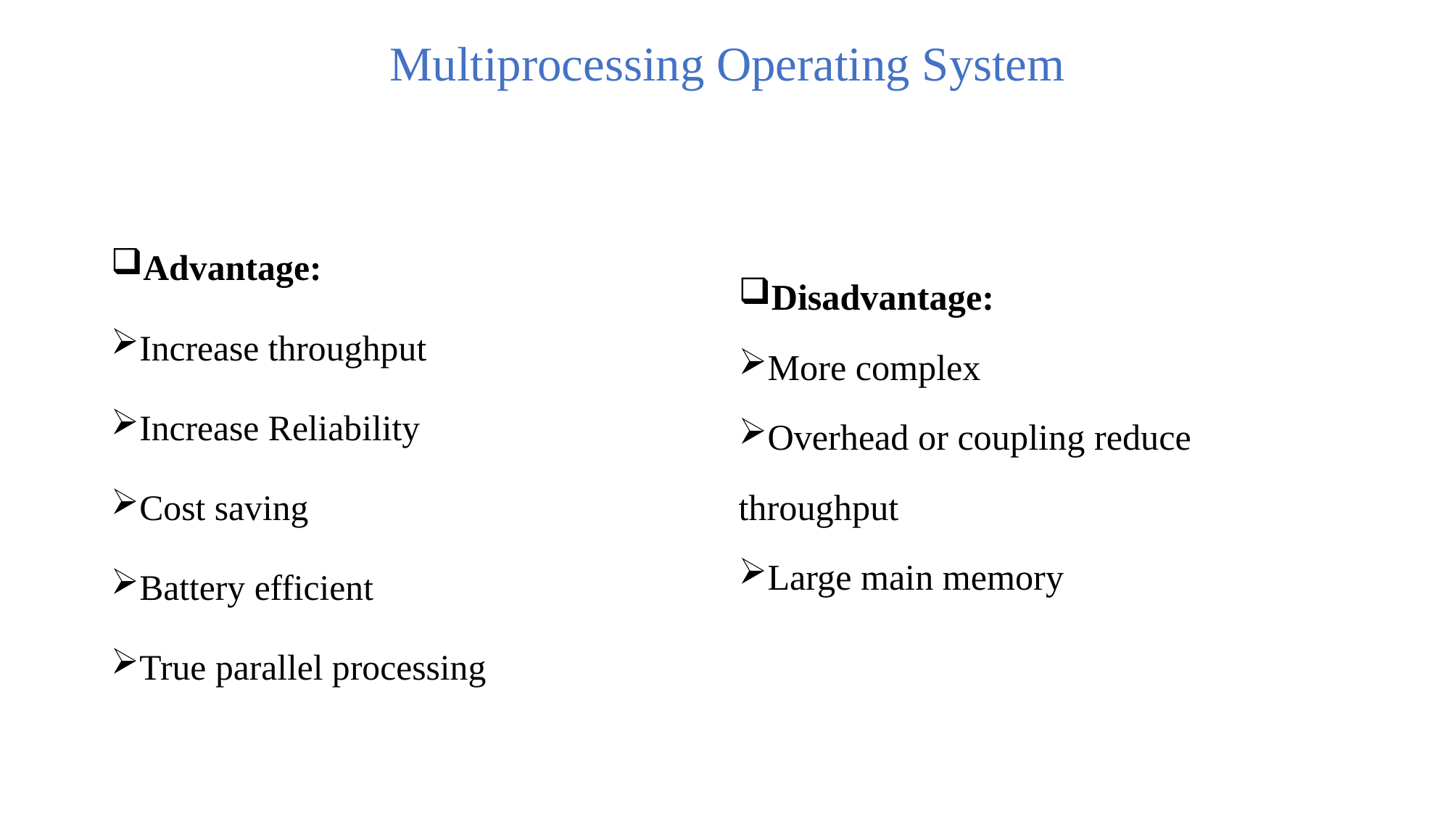

# Multiprocessing Operating System
Advantage:
Increase throughput
Increase Reliability
Cost saving
Battery efficient
True parallel processing
Disadvantage:
More complex
Overhead or coupling reduce throughput
Large main memory